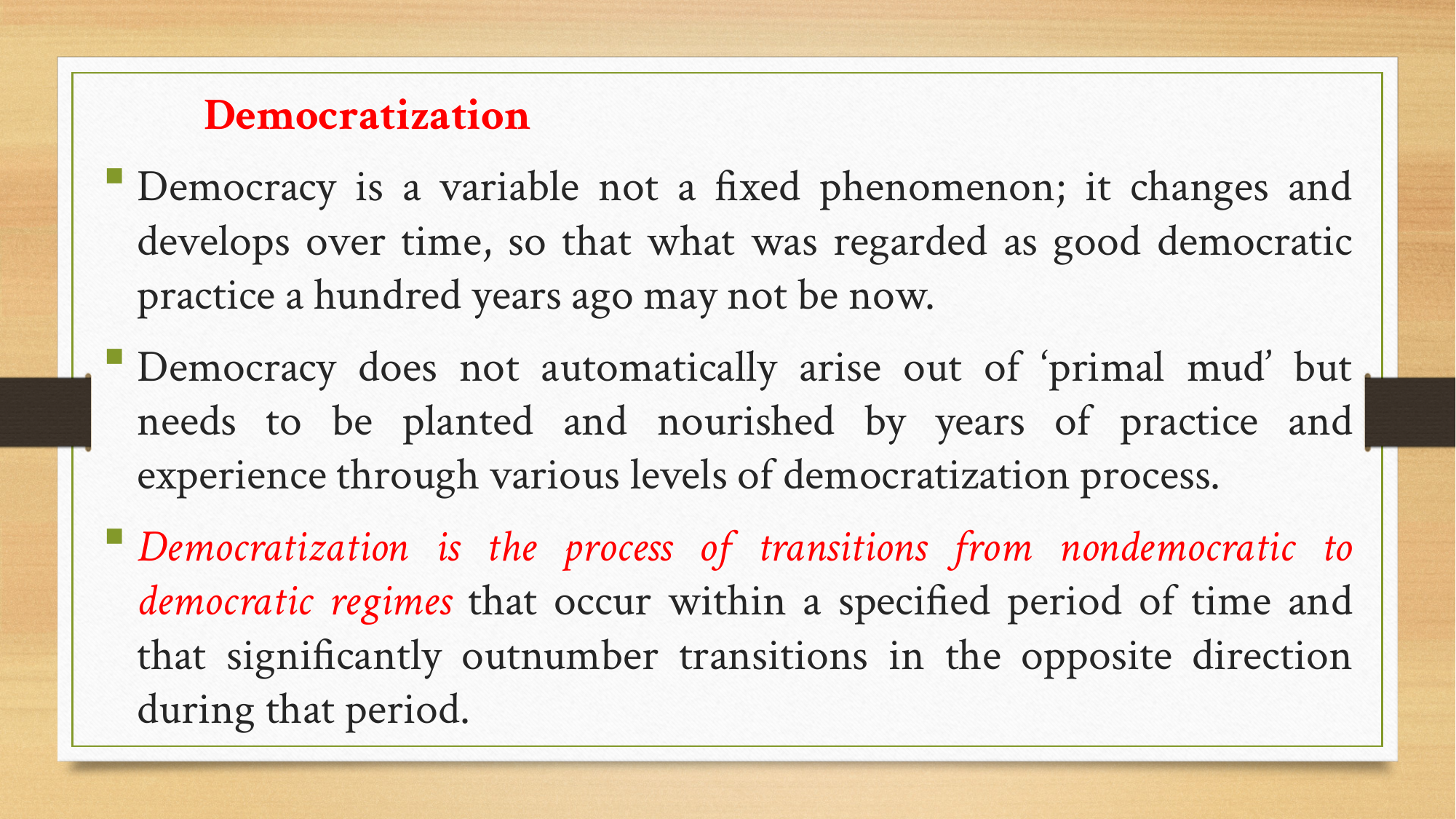

Democratization
Democracy is a variable not a fixed phenomenon; it changes and develops over time, so that what was regarded as good democratic practice a hundred years ago may not be now.
Democracy does not automatically arise out of ‘primal mud’ but needs to be planted and nourished by years of practice and experience through various levels of democratization process.
Democratization is the process of transitions from nondemocratic to democratic regimes that occur within a specified period of time and that significantly outnumber transitions in the opposite direction during that period.